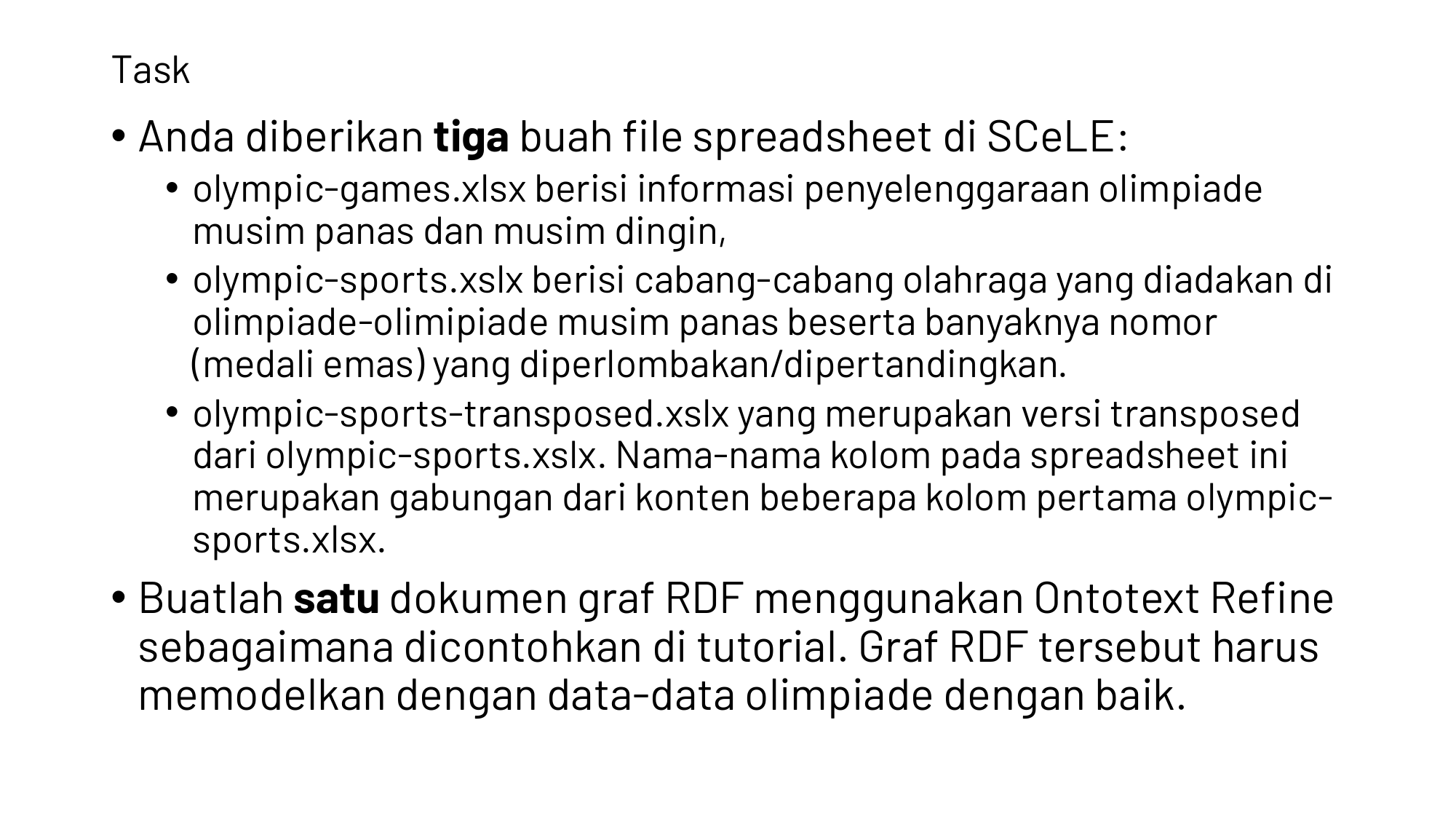

# Task
Anda diberikan tiga buah file spreadsheet di SCeLE:
olympic-games.xlsx berisi informasi penyelenggaraan olimpiade musim panas dan musim dingin,
olympic-sports.xslx berisi cabang-cabang olahraga yang diadakan di olimpiade-olimipiade musim panas beserta banyaknya nomor (medali emas) yang diperlombakan/dipertandingkan.
olympic-sports-transposed.xslx yang merupakan versi transposed dari olympic-sports.xslx. Nama-nama kolom pada spreadsheet ini merupakan gabungan dari konten beberapa kolom pertama olympic-sports.xlsx.
Buatlah satu dokumen graf RDF menggunakan Ontotext Refine sebagaimana dicontohkan di tutorial. Graf RDF tersebut harus memodelkan dengan data-data olimpiade dengan baik.